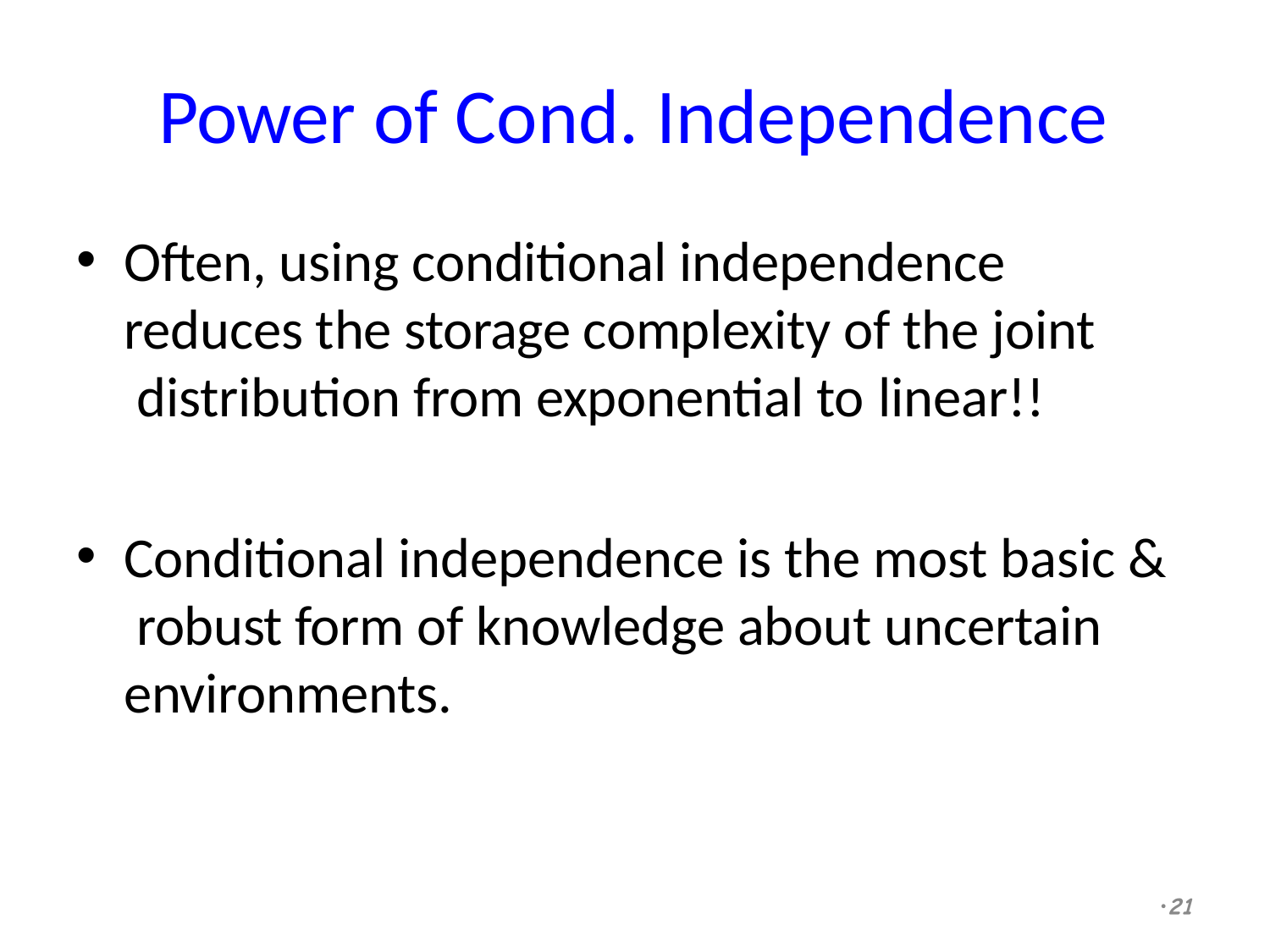

# Power of Cond. Independence
Often, using conditional independence  reduces the storage complexity of the joint  distribution from exponential to linear!!

Conditional independence is the most basic &  robust form of knowledge about uncertain  environments.
•21